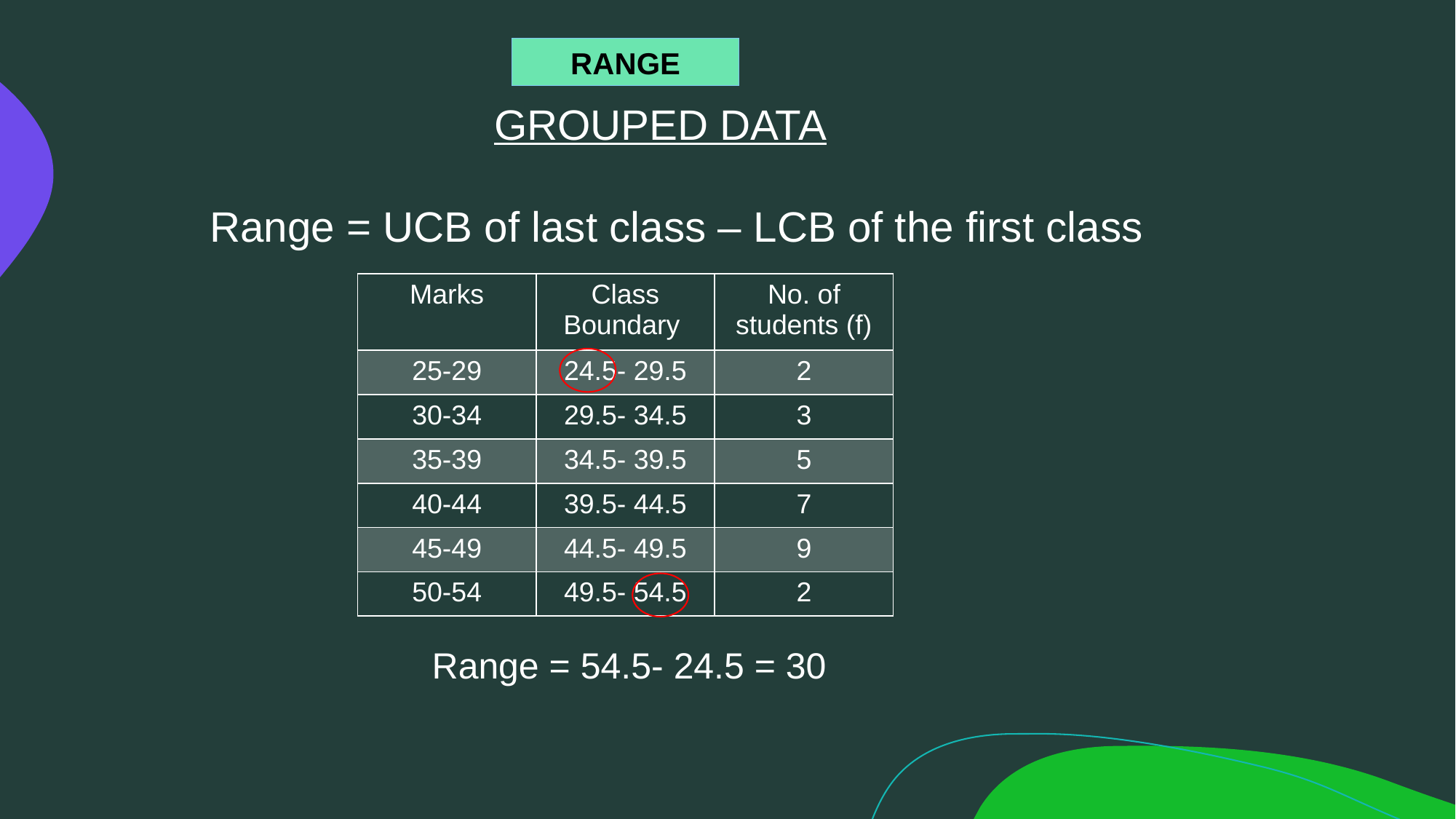

RANGE
GROUPED DATA

   Range = UCB of last class – LCB of the first class

| Marks | Class Boundary | No. of students (f) |
| --- | --- | --- |
| 25-29 | 24.5- 29.5 | 2 |
| 30-34 | 29.5- 34.5 | 3 |
| 35-39 | 34.5- 39.5 | 5 |
| 40-44 | 39.5- 44.5 | 7 |
| 45-49 | 44.5- 49.5 | 9 |
| 50-54 | 49.5- 54.5 | 2 |

 Range = 54.5- 24.5 = 30